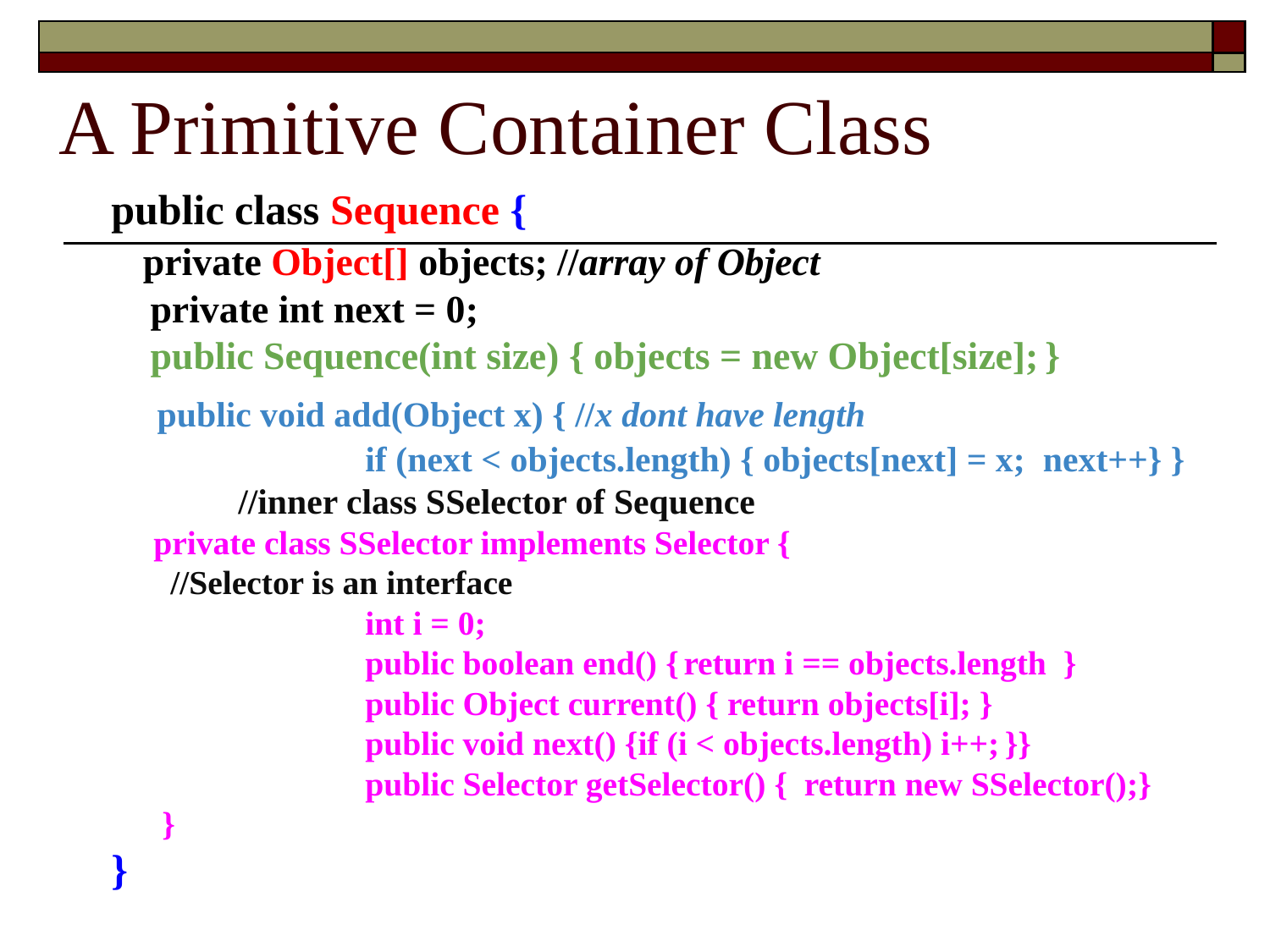

# A Primitive Container Class
public class Sequence {
   private Object[] objects; //array of Object
    private int next = 0;
    public Sequence(int size) { objects = new Object[size]; }
    public void add(Object x) { //x dont have length
     		if (next < objects.length) { objects[next] = x;  next++} }
	//inner class SSelector of Sequence
     private class SSelector implements Selector {
       //Selector is an interface
     		int i = 0;
        		public boolean end() { return i == objects.length  }
        		public Object current() { return objects[i]; }
        		public void next() {if (i < objects.length) i++; }}
       		public Selector getSelector() {  return new SSelector();}
      }
}